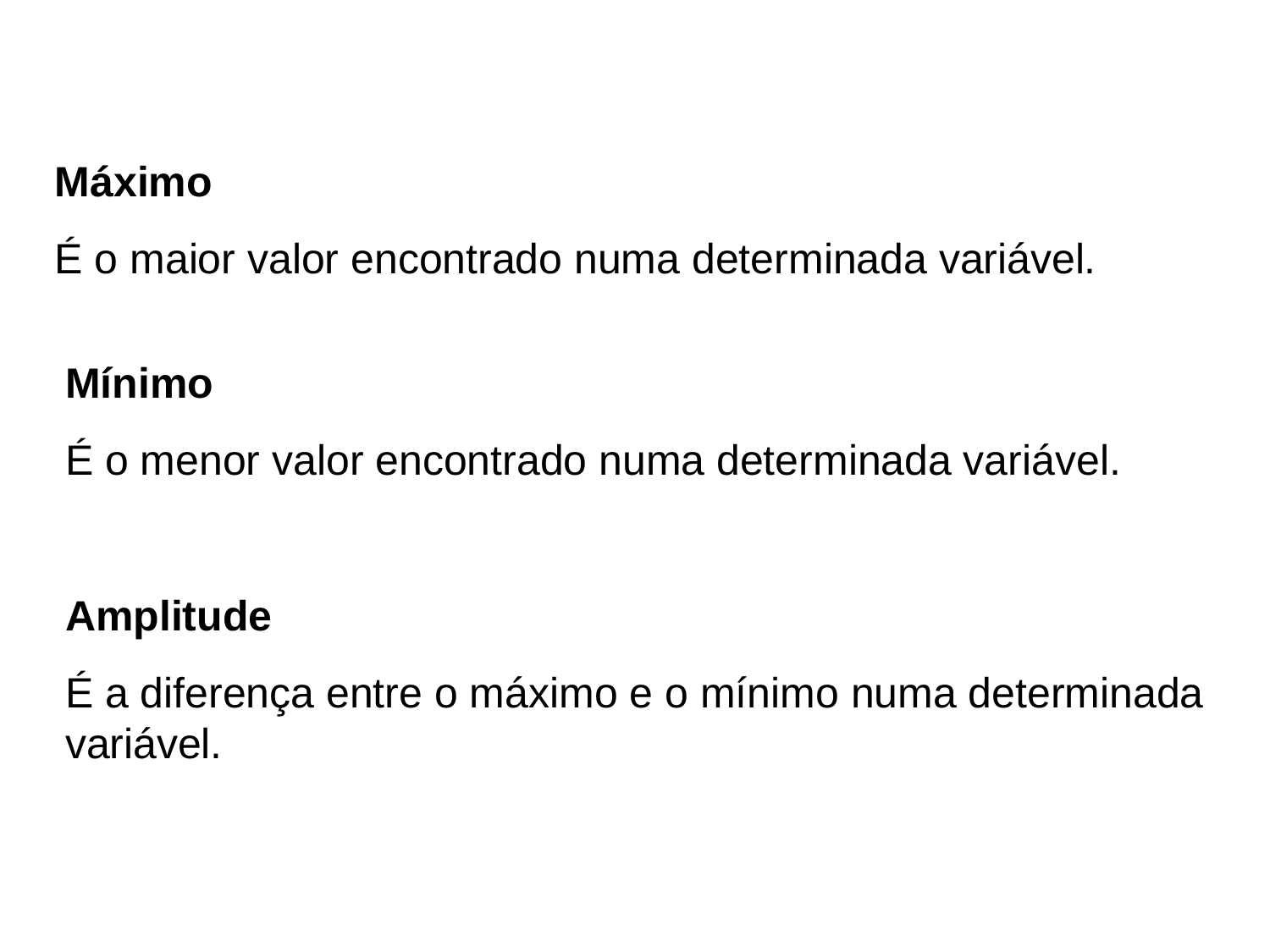

Máximo
É o maior valor encontrado numa determinada variável.
Mínimo
É o menor valor encontrado numa determinada variável.

Amplitude
É a diferença entre o máximo e o mínimo numa determinada variável.